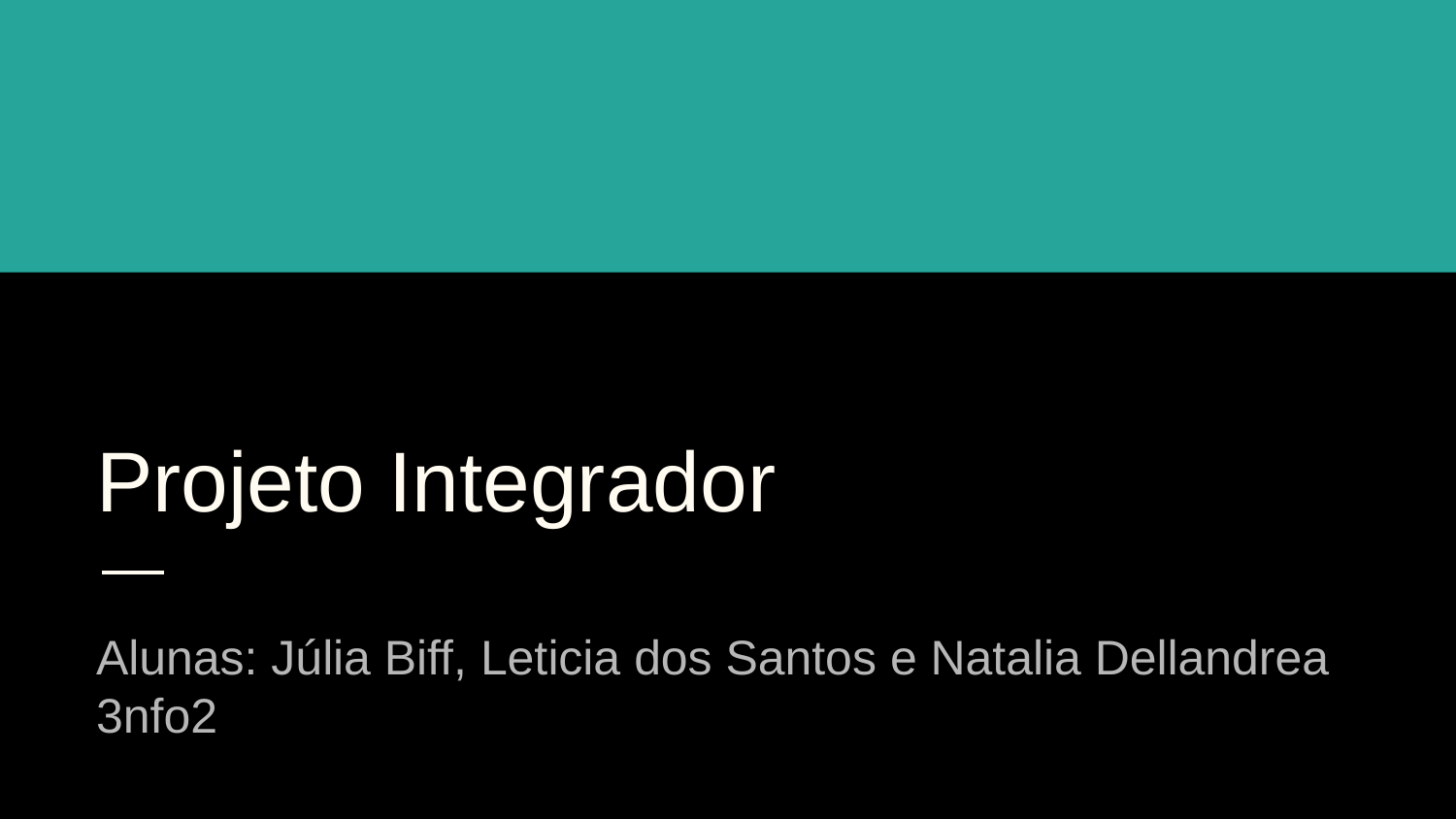

# Projeto Integrador
Alunas: Júlia Biff, Leticia dos Santos e Natalia Dellandrea 3nfo2